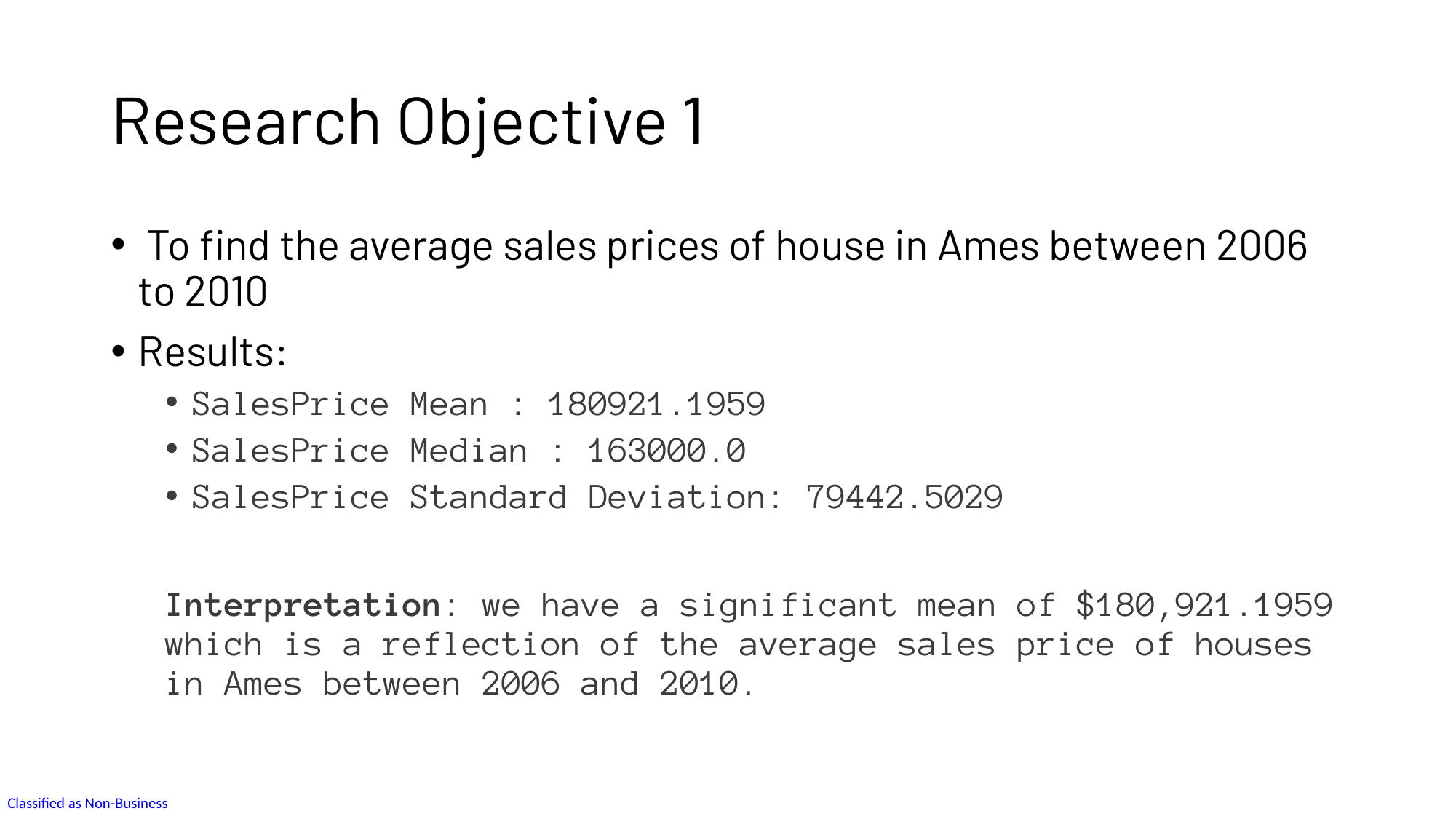

# Research Objective 1
 To find the average sales prices of house in Ames between 2006 to 2010
Results:
SalesPrice Mean : 180921.1959
SalesPrice Median : 163000.0
SalesPrice Standard Deviation: 79442.5029

Interpretation: we have a significant mean of $180,921.1959 which is a reflection of the average sales price of houses in Ames between 2006 and 2010.